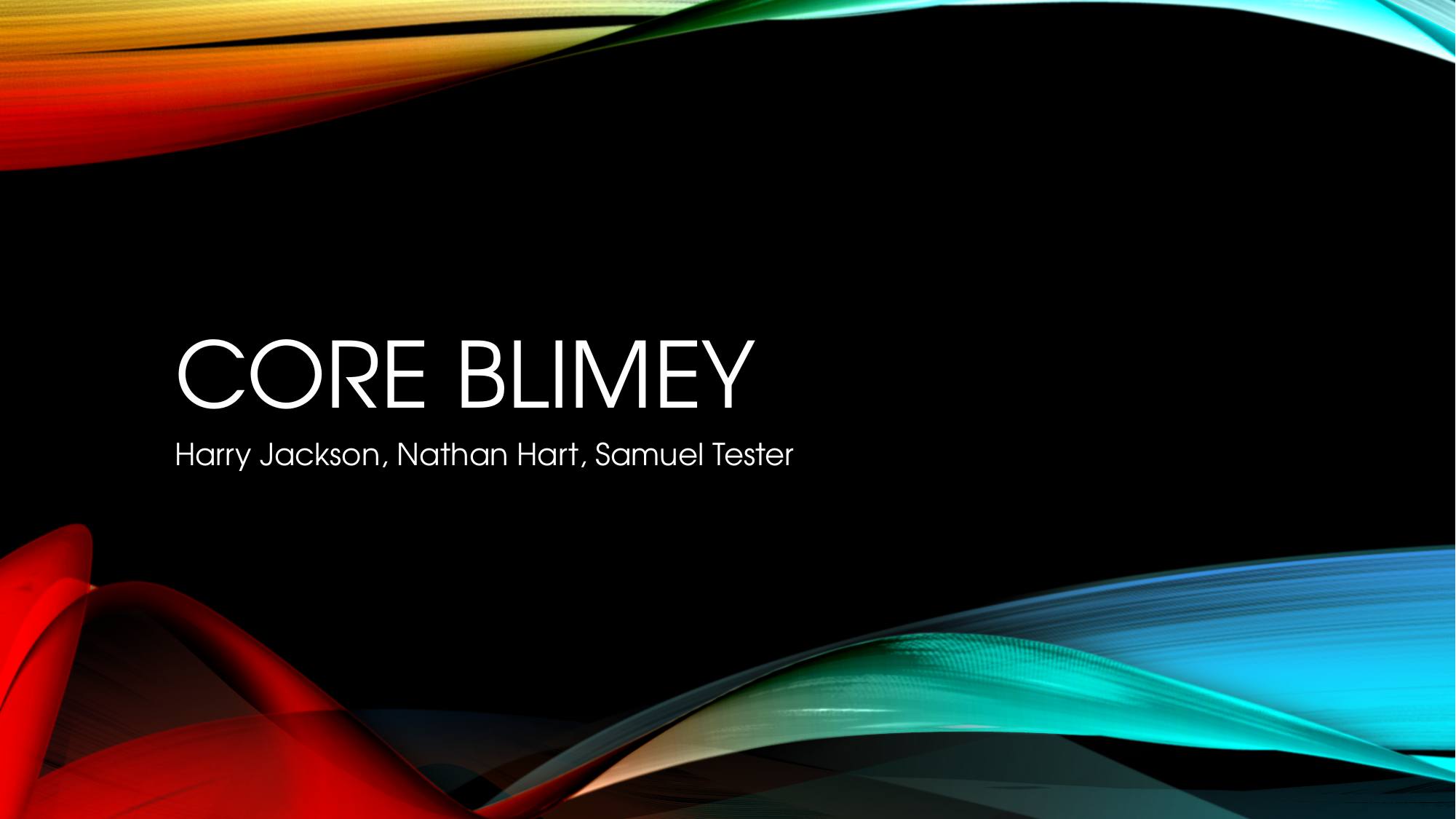

# Core Blimey
Harry Jackson, Nathan Hart, Samuel Tester